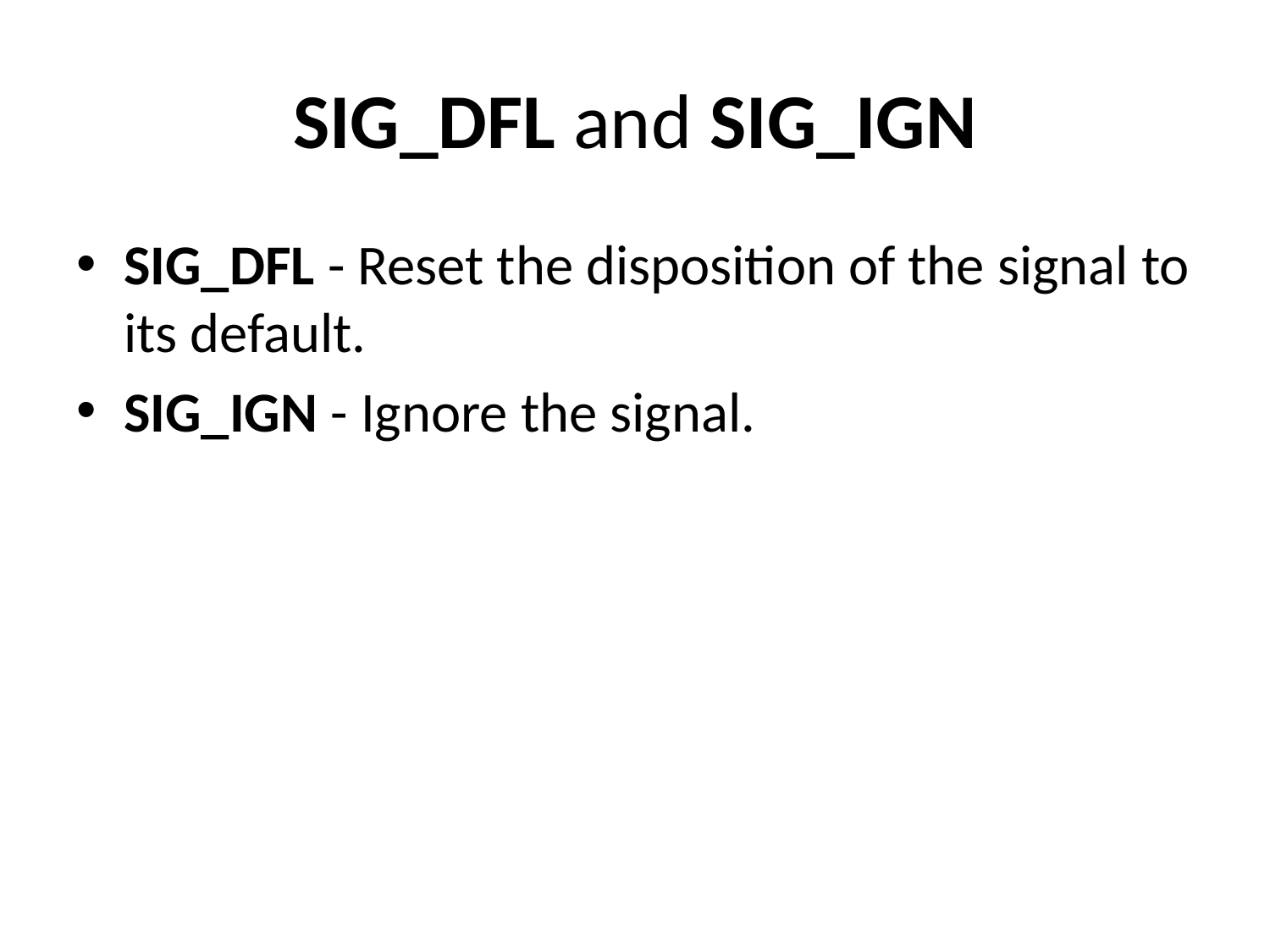

# SIG_DFL and SIG_IGN
SIG_DFL - Reset the disposition of the signal to its default.
SIG_IGN - Ignore the signal.